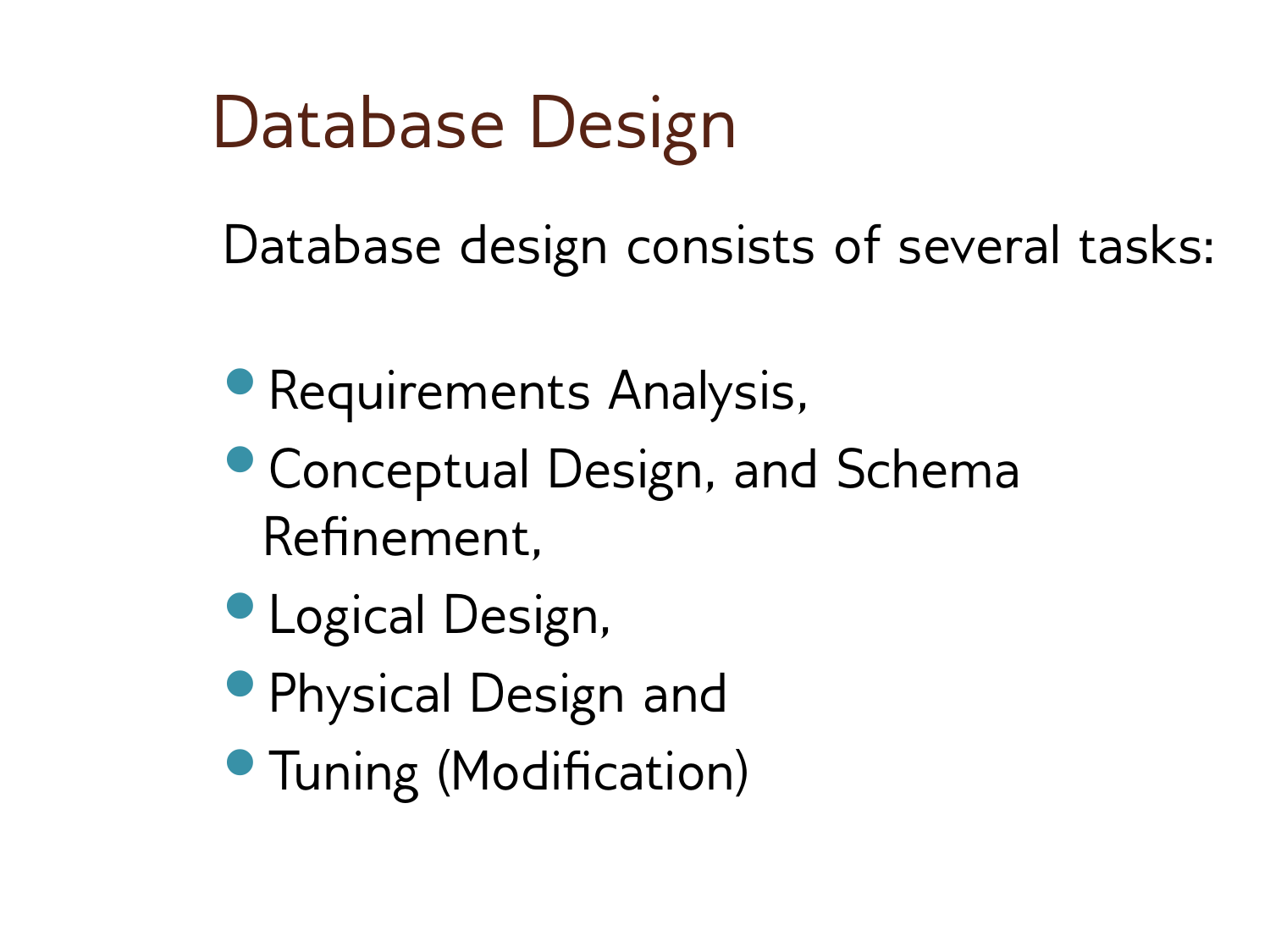

# Database Design
Database design consists of several tasks:
Requirements Analysis,
Conceptual Design, and Schema Refinement,
Logical Design,
Physical Design and
Tuning (Modification)